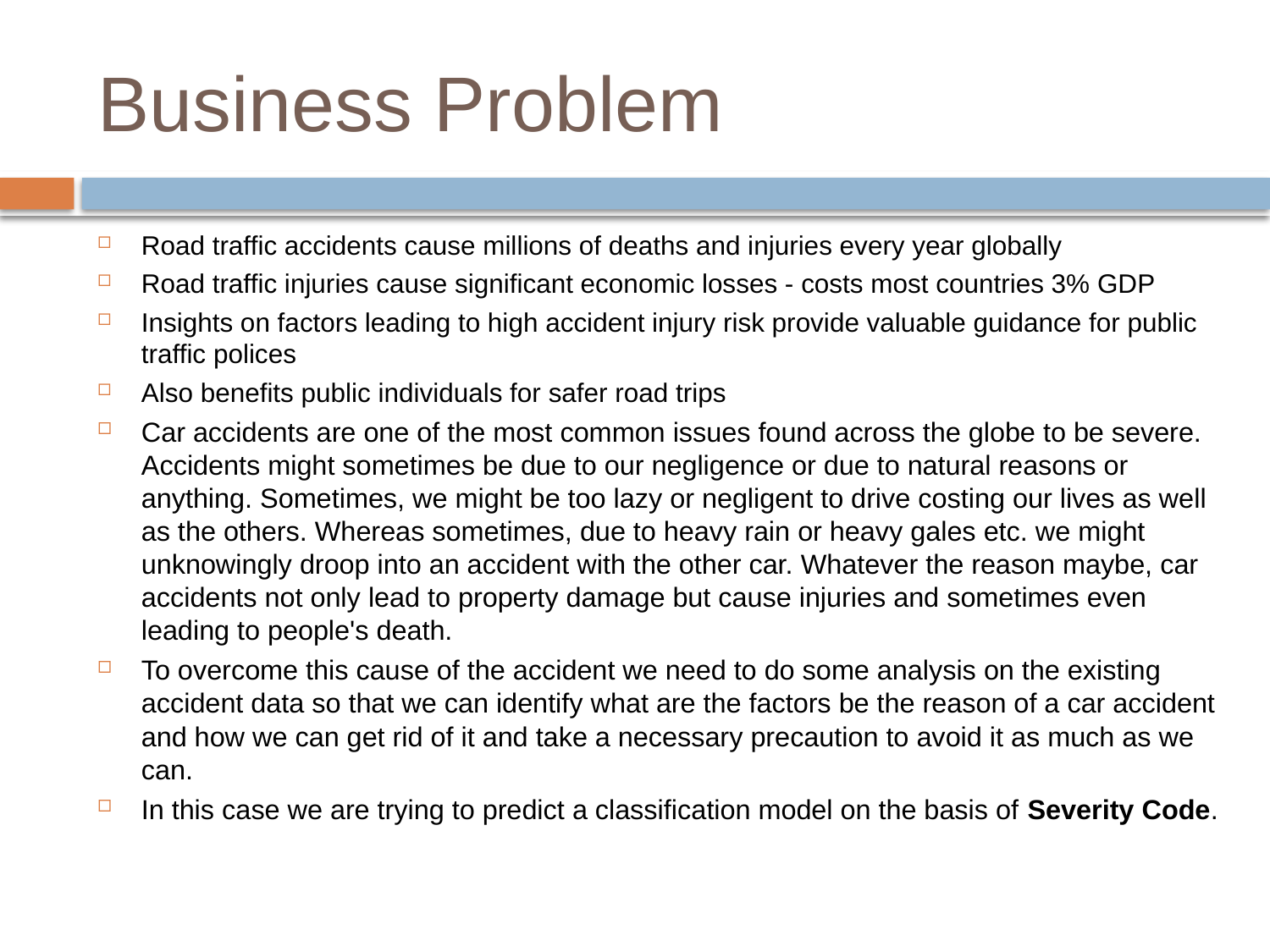

# Business Problem
Road traffic accidents cause millions of deaths and injuries every year globally
Road traffic injuries cause significant economic losses - costs most countries 3% GDP
Insights on factors leading to high accident injury risk provide valuable guidance for public traffic polices
Also benefits public individuals for safer road trips
Car accidents are one of the most common issues found across the globe to be severe. Accidents might sometimes be due to our negligence or due to natural reasons or anything. Sometimes, we might be too lazy or negligent to drive costing our lives as well as the others. Whereas sometimes, due to heavy rain or heavy gales etc. we might unknowingly droop into an accident with the other car. Whatever the reason maybe, car accidents not only lead to property damage but cause injuries and sometimes even leading to people's death.
To overcome this cause of the accident we need to do some analysis on the existing accident data so that we can identify what are the factors be the reason of a car accident and how we can get rid of it and take a necessary precaution to avoid it as much as we can.
In this case we are trying to predict a classification model on the basis of Severity Code.